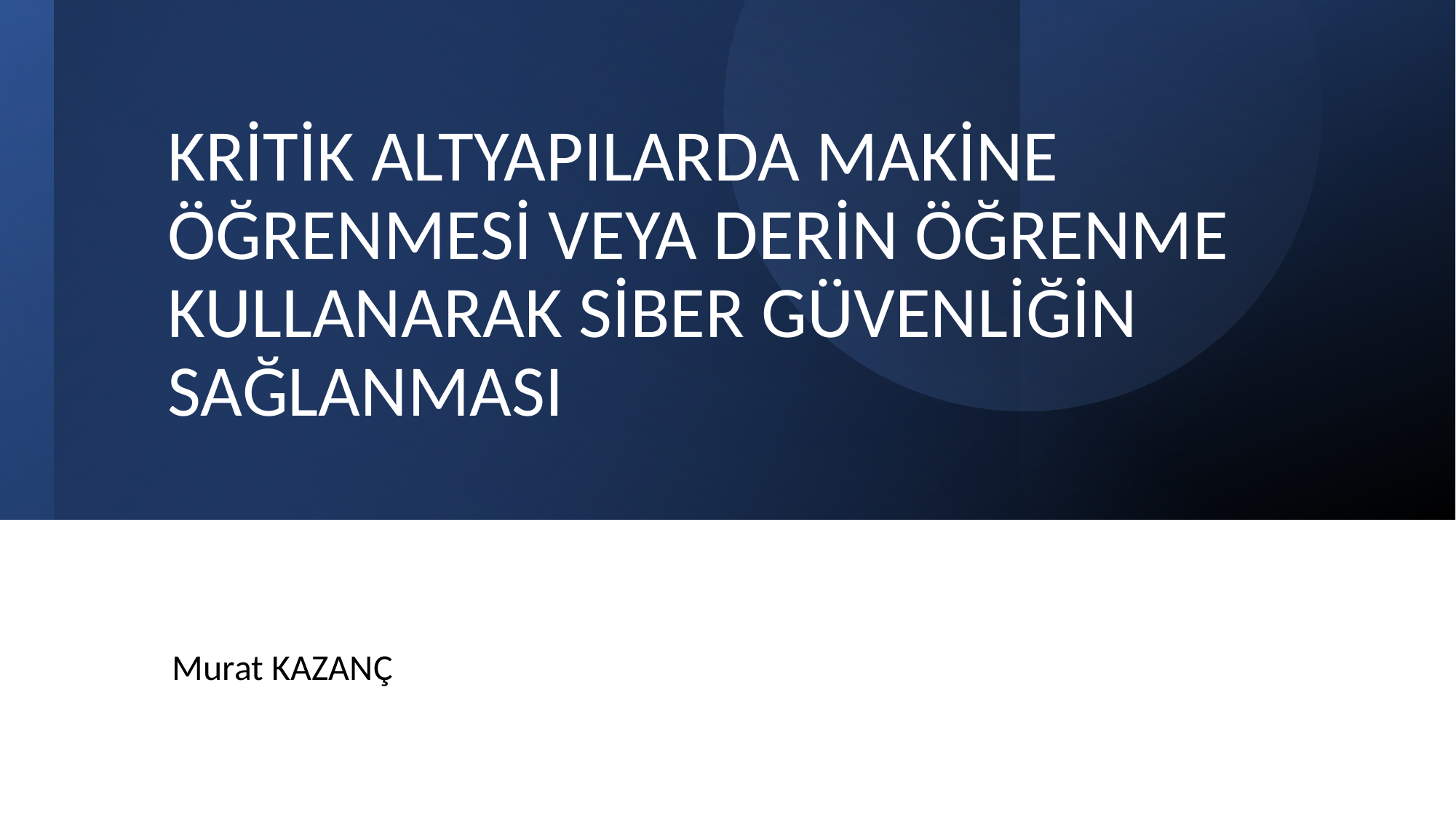

# KRİTİK ALTYAPILARDA MAKİNE ÖĞRENMESİ VEYA DERİN ÖĞRENME KULLANARAK SİBER GÜVENLİĞİN SAĞLANMASI
Murat KAZANÇ